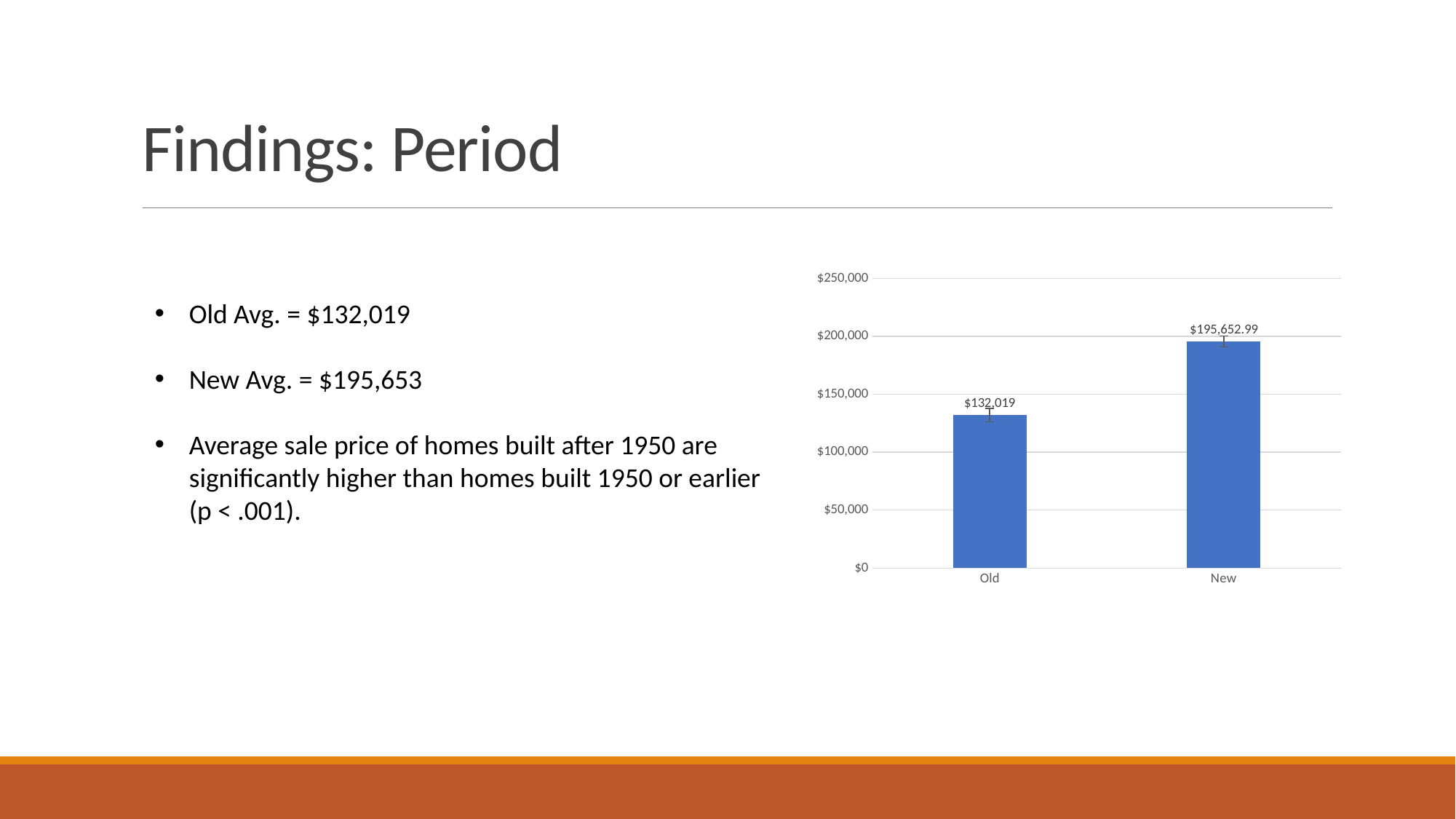

# Findings: Period

### Chart

| Category |  |
|---|---|
| Old | 132018.61538461538 |
| New | 195652.98930481283 |
Old Avg. = $132,019

New Avg. = $195,653

Average sale price of homes built after 1950 are significantly higher than homes built 1950 or earlier (p < .001).